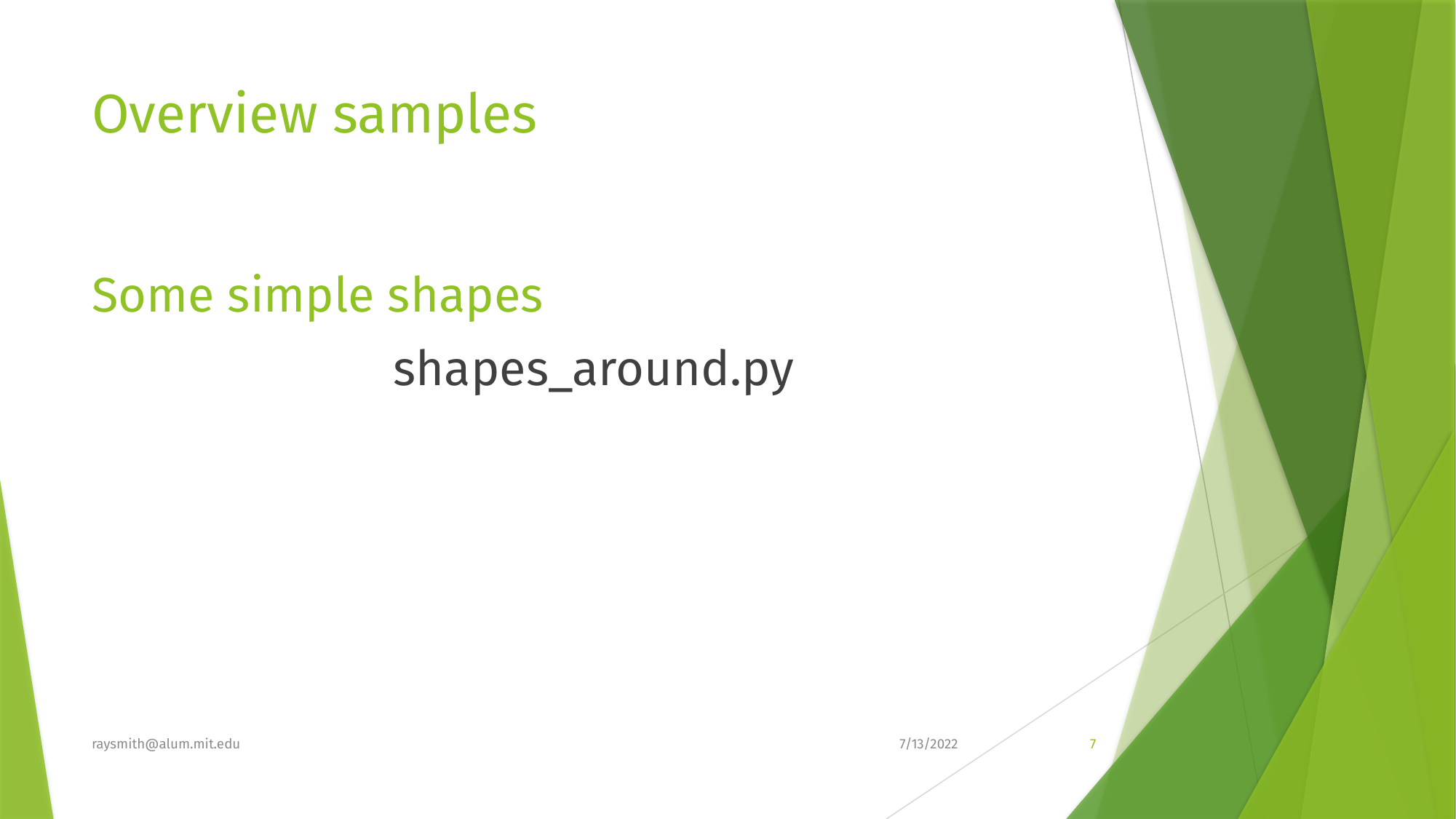

# Overview samples
Some simple shapes
shapes_around.py
raysmith@alum.mit.edu
7/13/2022
7